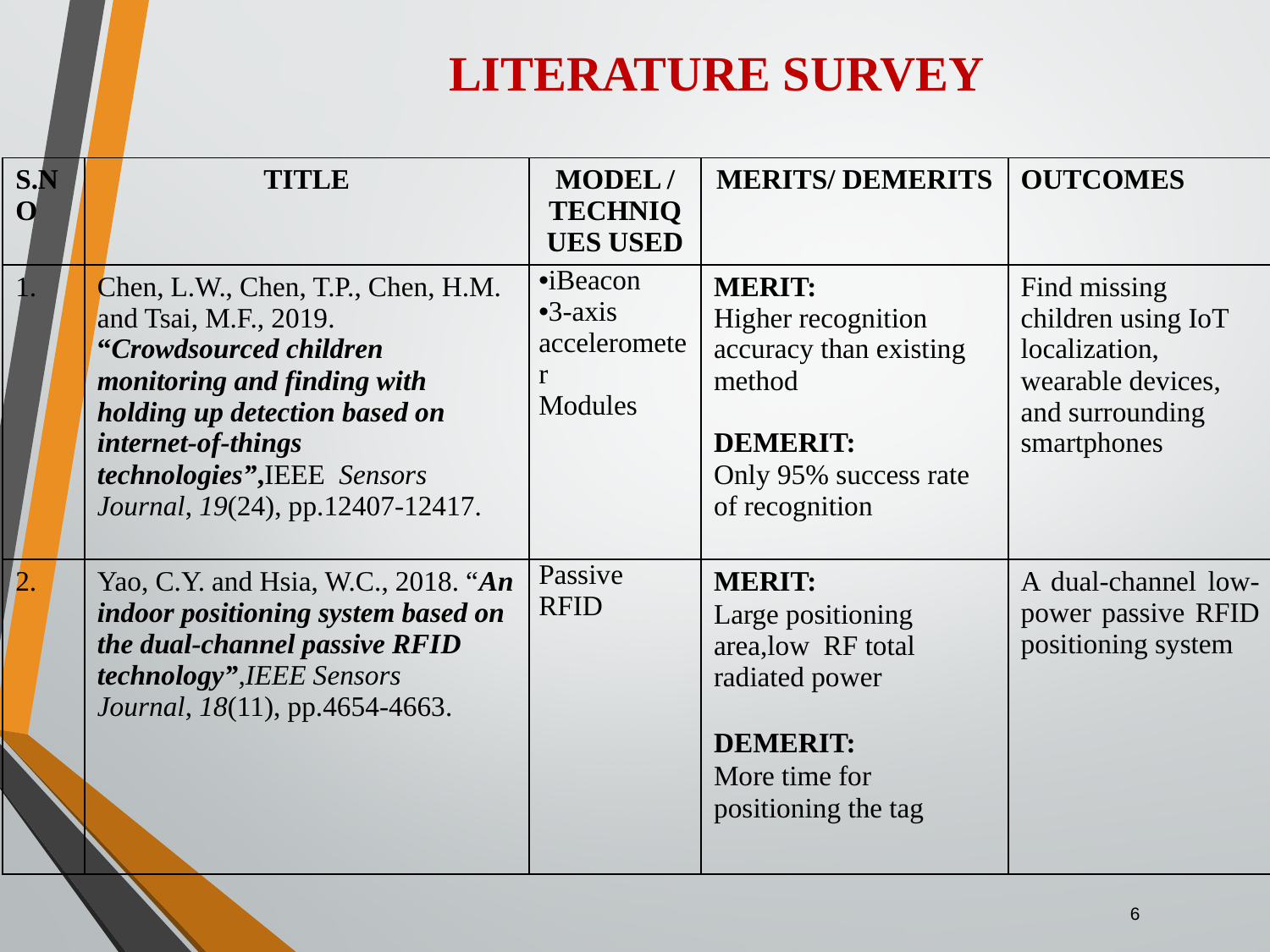

# LITERATURE SURVEY
| S.NO | TITLE | MODEL / TECHNIQUES USED | MERITS/ DEMERITS | OUTCOMES |
| --- | --- | --- | --- | --- |
| 1. | Chen, L.W., Chen, T.P., Chen, H.M. and Tsai, M.F., 2019. “Crowdsourced children monitoring and finding with holding up detection based on internet-of-things technologies”,IEEE Sensors Journal, 19(24), pp.12407-12417. | iBeacon 3-axis accelerometer Modules | MERIT: Higher recognition accuracy than existing method DEMERIT: Only 95% success rate of recognition | Find missing children using IoT localization, wearable devices, and surrounding smartphones |
| 2. | Yao, C.Y. and Hsia, W.C., 2018. “An indoor positioning system based on the dual-channel passive RFID technology”,IEEE Sensors Journal, 18(11), pp.4654-4663. | Passive RFID | MERIT: Large positioning area,low RF total radiated power DEMERIT: More time for positioning the tag | A dual-channel low-power passive RFID positioning system |
6